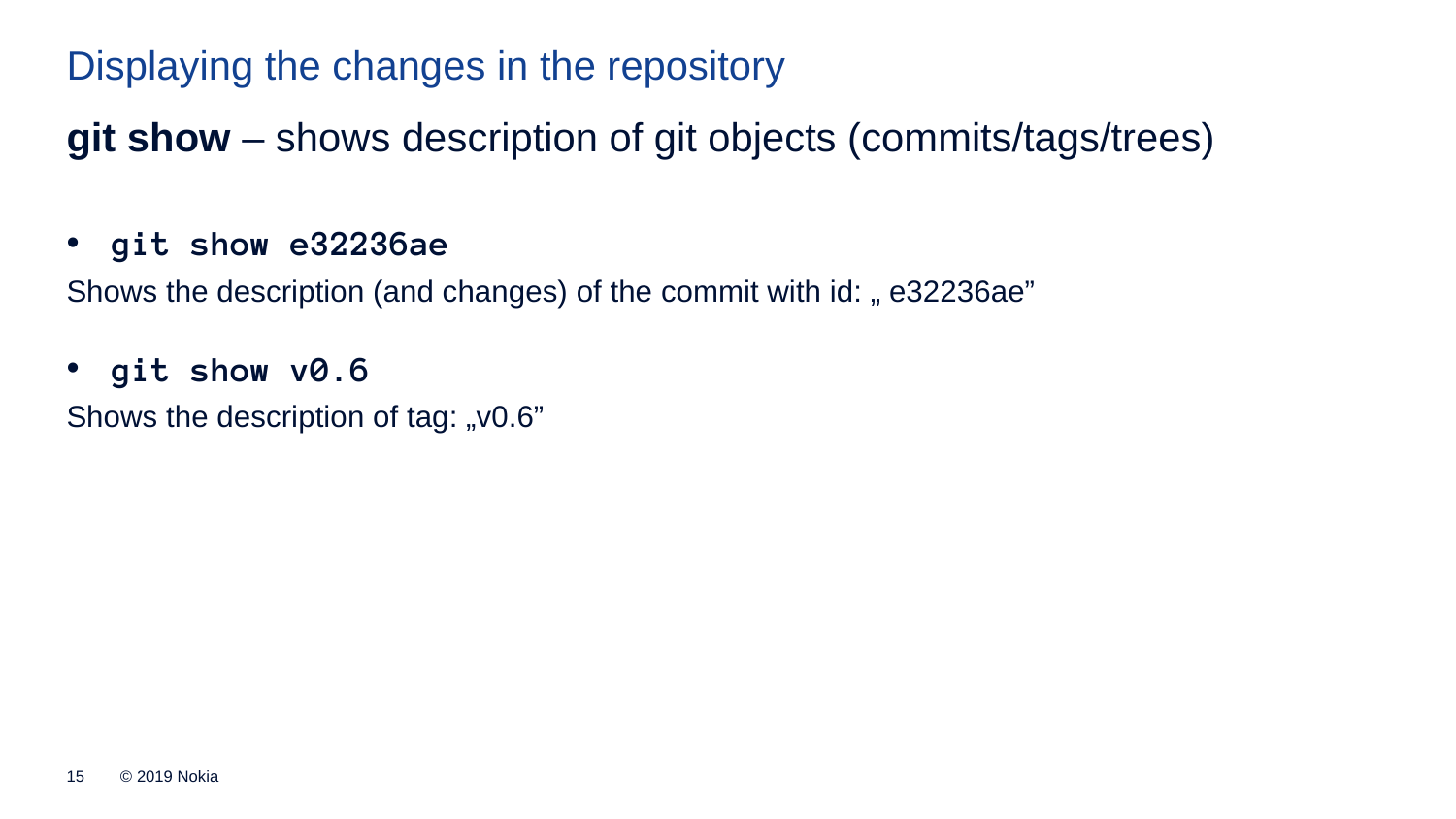

Displaying the changes in the repository
git show – shows description of git objects (commits/tags/trees)

git show e32236ae
Shows the description (and changes) of the commit with id: „ e32236ae”

git show v0.6
Shows the description of tag: „v0.6”